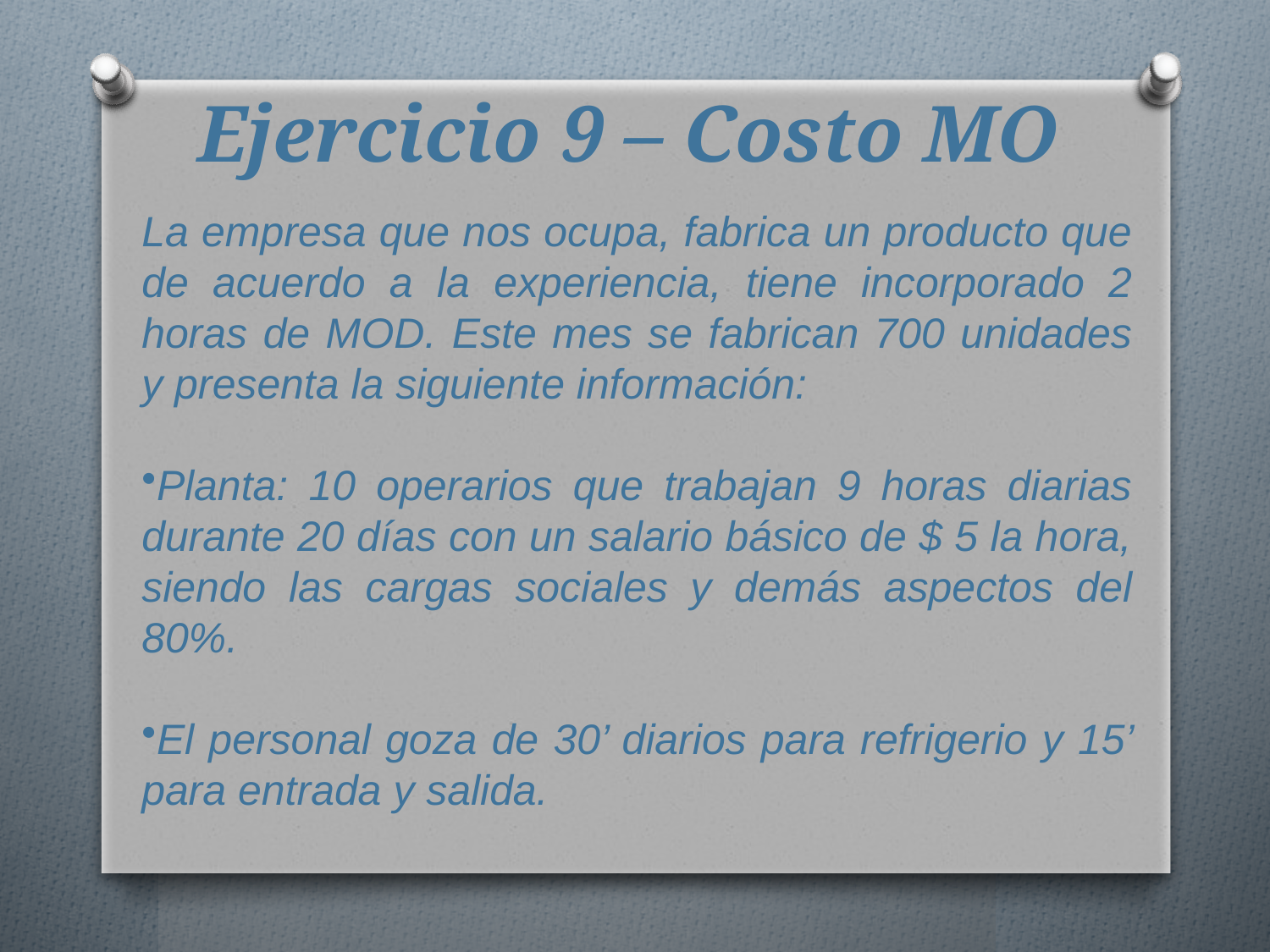

# Ejercicio 9 – Costo MO
La empresa que nos ocupa, fabrica un producto que de acuerdo a la experiencia, tiene incorporado 2 horas de MOD. Este mes se fabrican 700 unidades y presenta la siguiente información:

Planta: 10 operarios que trabajan 9 horas diarias durante 20 días con un salario básico de $ 5 la hora, siendo las cargas sociales y demás aspectos del 80%.

El personal goza de 30’ diarios para refrigerio y 15’ para entrada y salida.